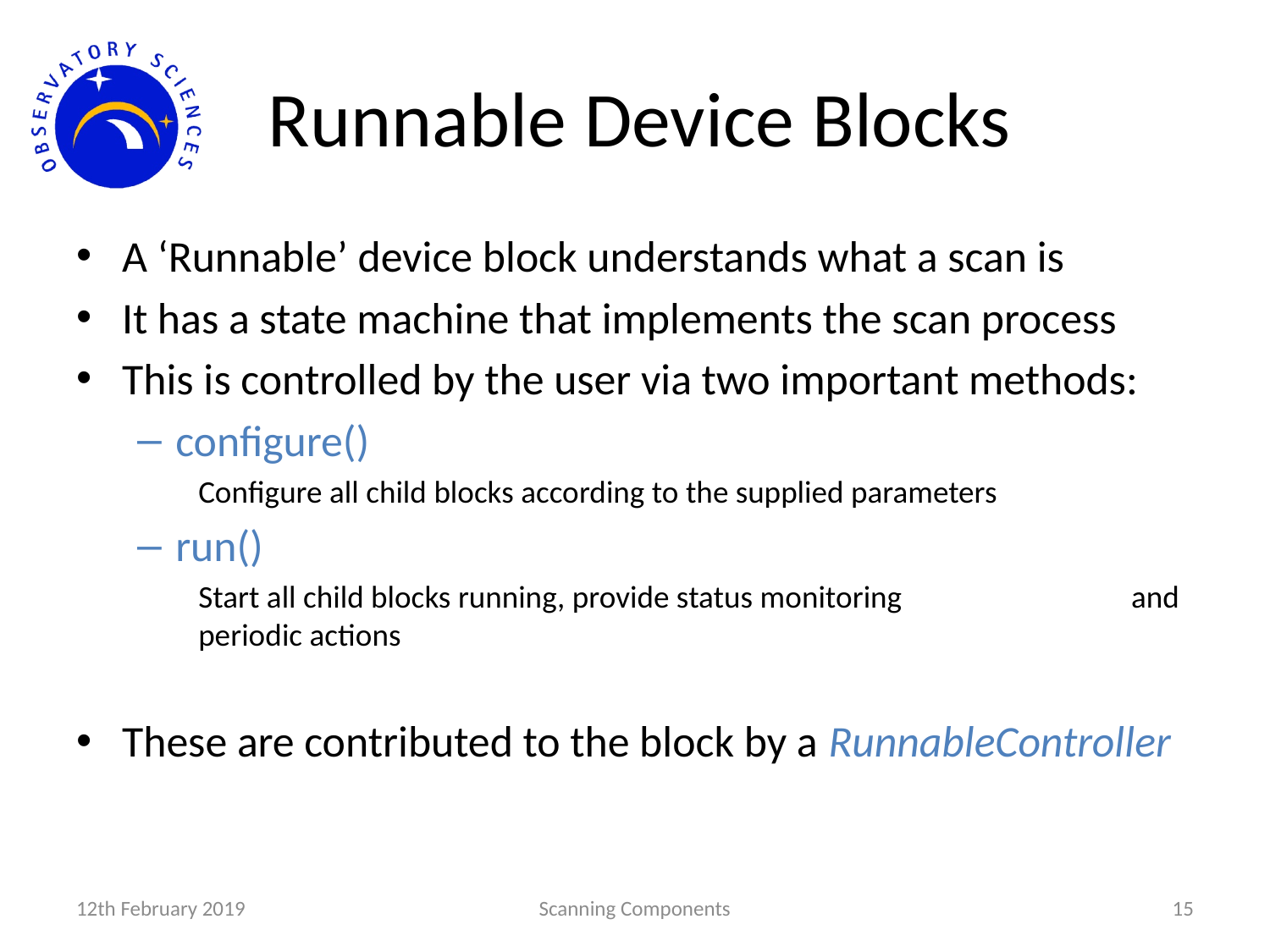

# Runnable Device Blocks
A ‘Runnable’ device block understands what a scan is
It has a state machine that implements the scan process
This is controlled by the user via two important methods:
configure()
Configure all child blocks according to the supplied parameters
run()
Start all child blocks running, provide status monitoring                                and periodic actions

These are contributed to the block by a RunnableController

12th February 2019
Scanning Components
15